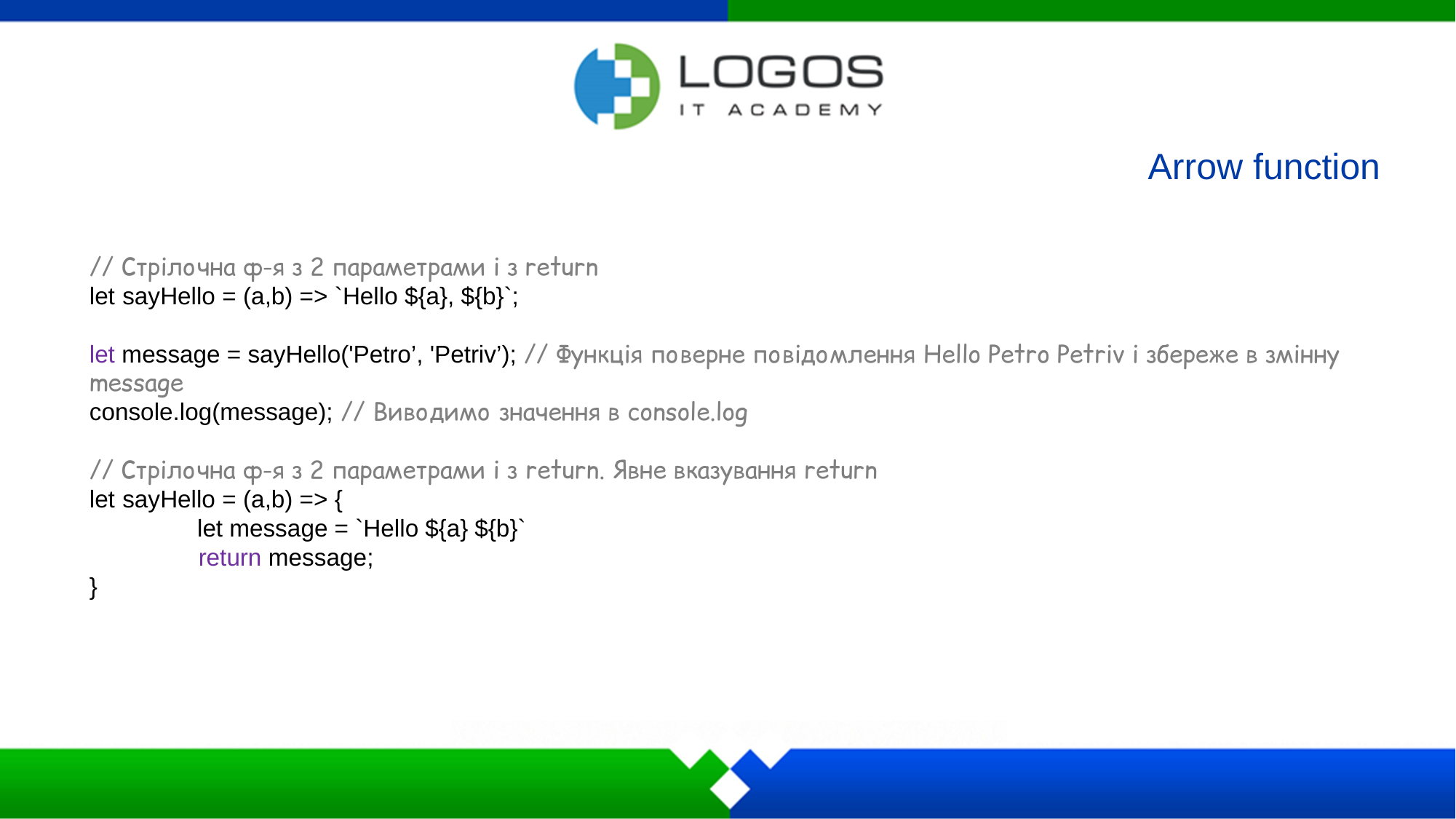

Arrow function
// Стрілочна ф-я з 2 параметрами і з return
let sayHello = (a,b) => `Hello ${a}, ${b}`;

let message = sayHello('Petro’, 'Petriv’); // Функція поверне повідомлення Hello Petro Petriv і збереже в змінну message
console.log(message); // Виводимо значення в console.log

// Стрілочна ф-я з 2 параметрами і з return. Явне вказування return
let sayHello = (a,b) => {
                let message = `Hello ${a} ${b}`
	return message;
}